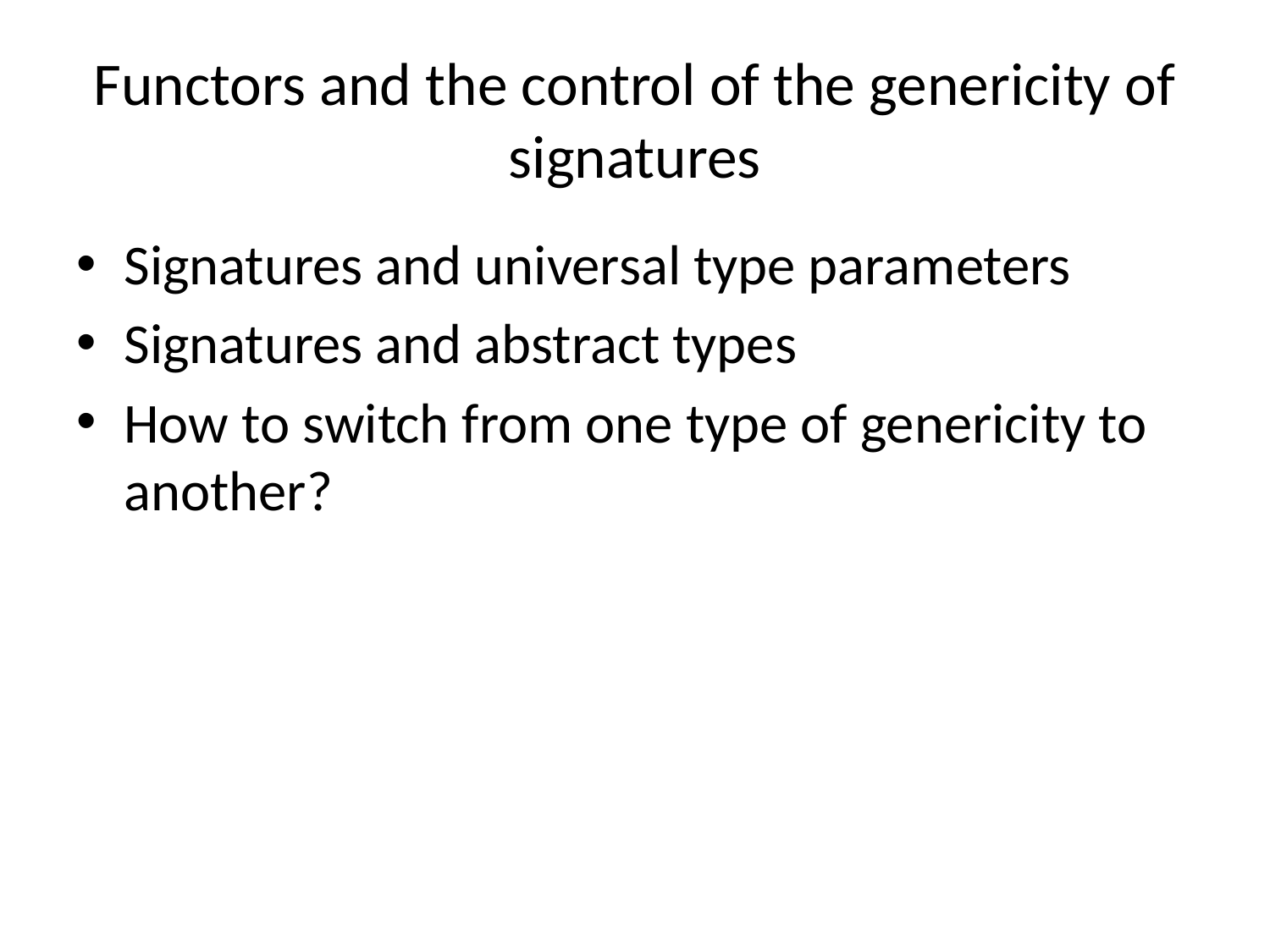

# Functors and the control of the genericity of signatures
Signatures and universal type parameters
Signatures and abstract types
How to switch from one type of genericity to another?